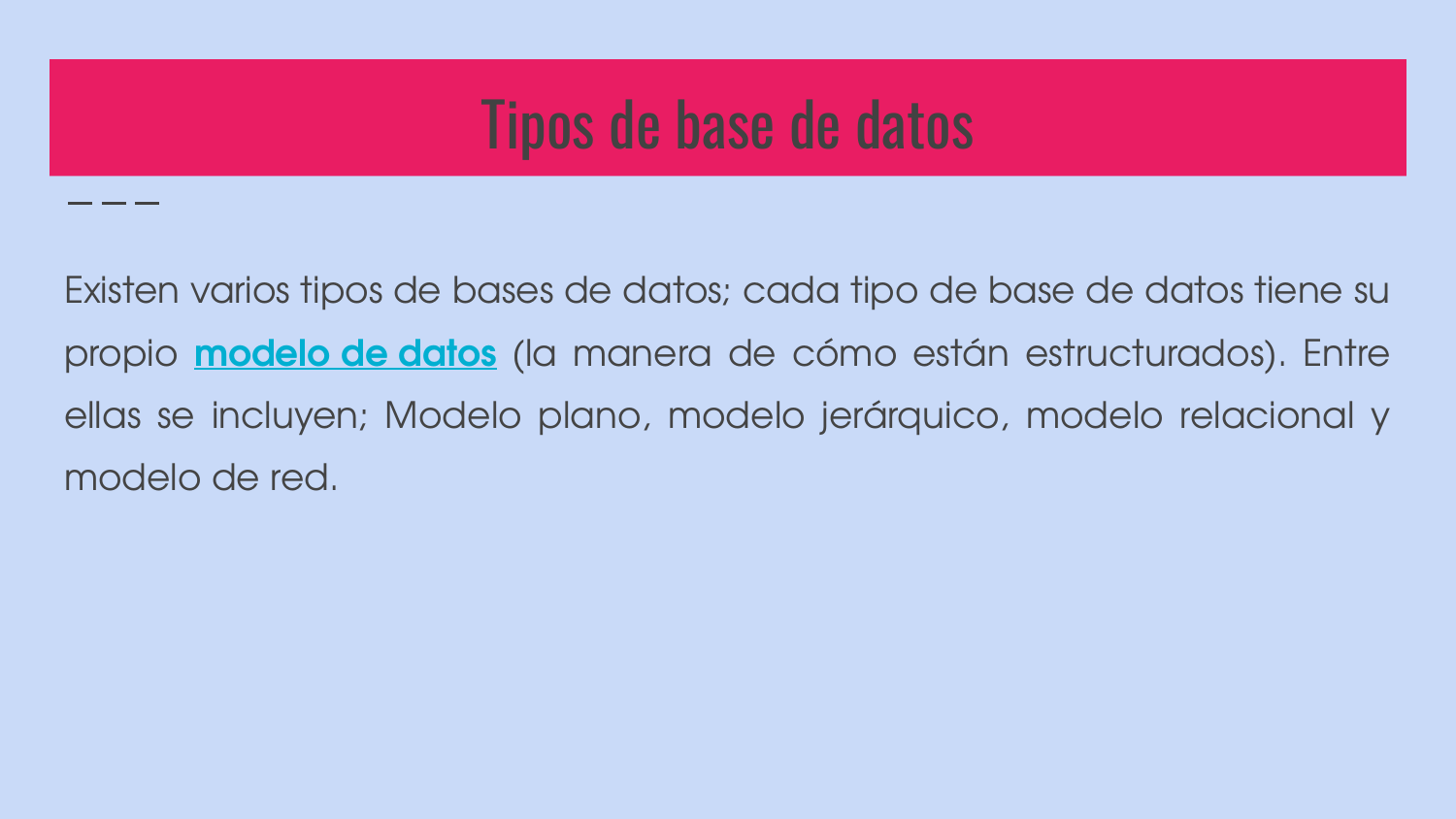

# Tipos de base de datos
Existen varios tipos de bases de datos; cada tipo de base de datos tiene su propio modelo de datos (la manera de cómo están estructurados). Entre ellas se incluyen; Modelo plano, modelo jerárquico, modelo relacional y modelo de red.